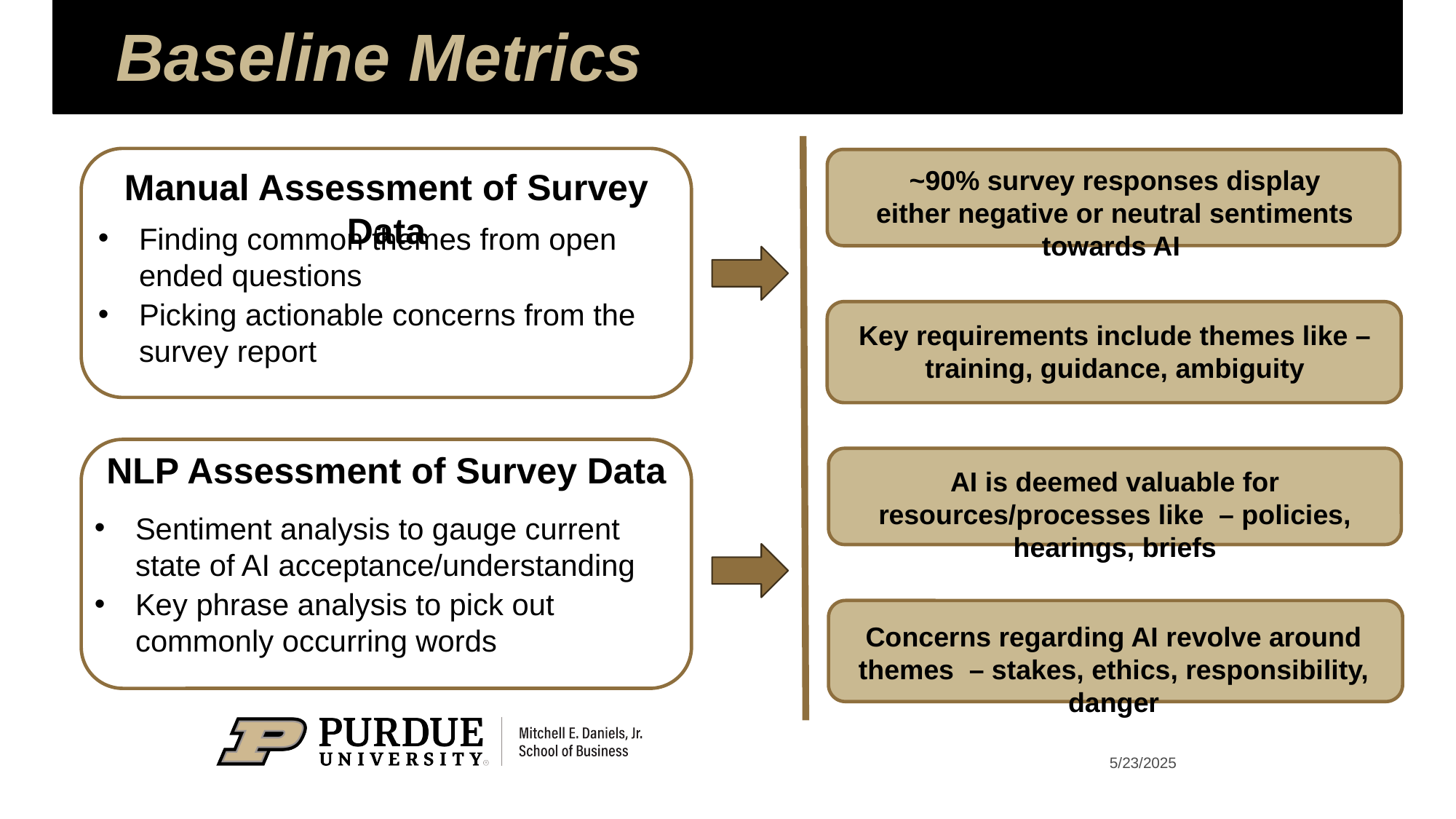

# Baseline Metrics

~90% survey responses display either negative or neutral sentiments towards AI
Key requirements include themes like – training, guidance, ambiguity
AI is deemed valuable for resources/processes like  – policies, hearings, briefs
Concerns regarding AI revolve around themes  – stakes, ethics, responsibility, danger

Manual Assessment of Survey Data
Finding common themes from open ended questions
Picking actionable concerns from the survey report

NLP Assessment of Survey Data

Sentiment analysis to gauge current state of AI acceptance/understanding
Key phrase analysis to pick out commonly occurring words

5/23/2025